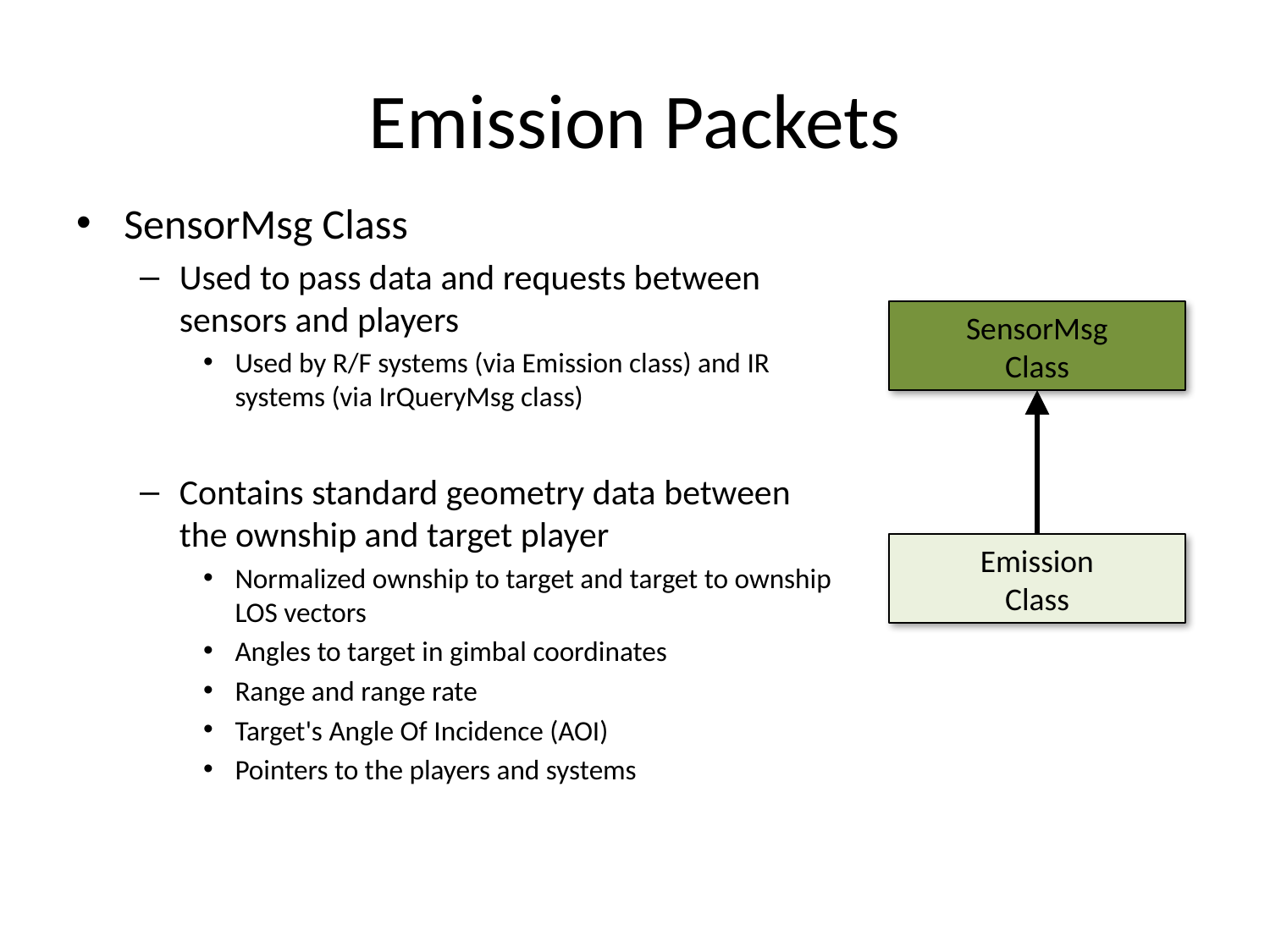

# Emission Packets
SensorMsg Class
Used to pass data and requests between sensors and players
Used by R/F systems (via Emission class) and IR systems (via IrQueryMsg class)

Contains standard geometry data between the ownship and target player
Normalized ownship to target and target to ownship LOS vectors
Angles to target in gimbal coordinates
Range and range rate
Target's Angle Of Incidence (AOI)
Pointers to the players and systems

SensorMsg
Class
Emission
Class